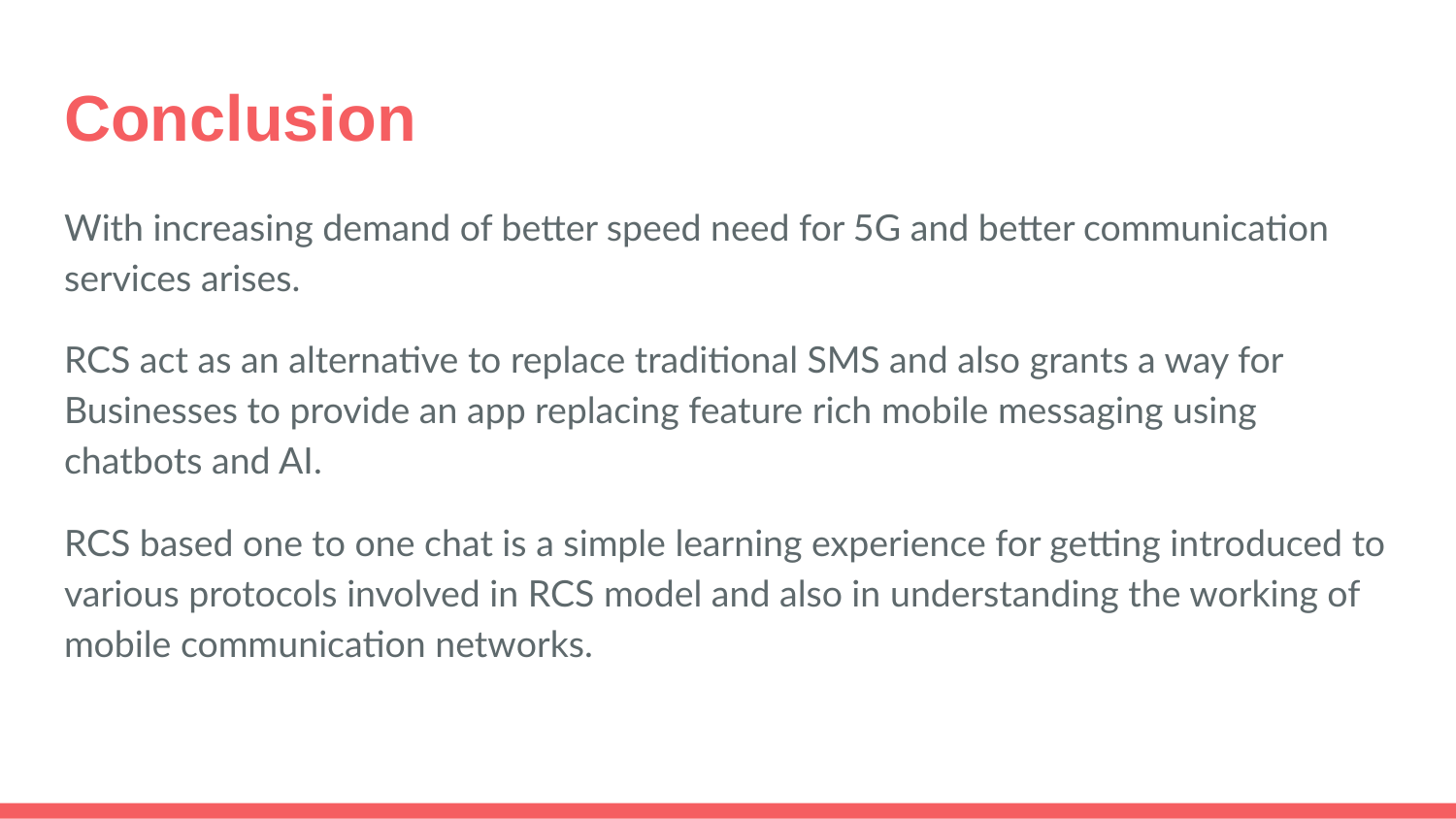

# Conclusion
With increasing demand of better speed need for 5G and better communication services arises.
RCS act as an alternative to replace traditional SMS and also grants a way for Businesses to provide an app replacing feature rich mobile messaging using chatbots and AI.
RCS based one to one chat is a simple learning experience for getting introduced to various protocols involved in RCS model and also in understanding the working of mobile communication networks.